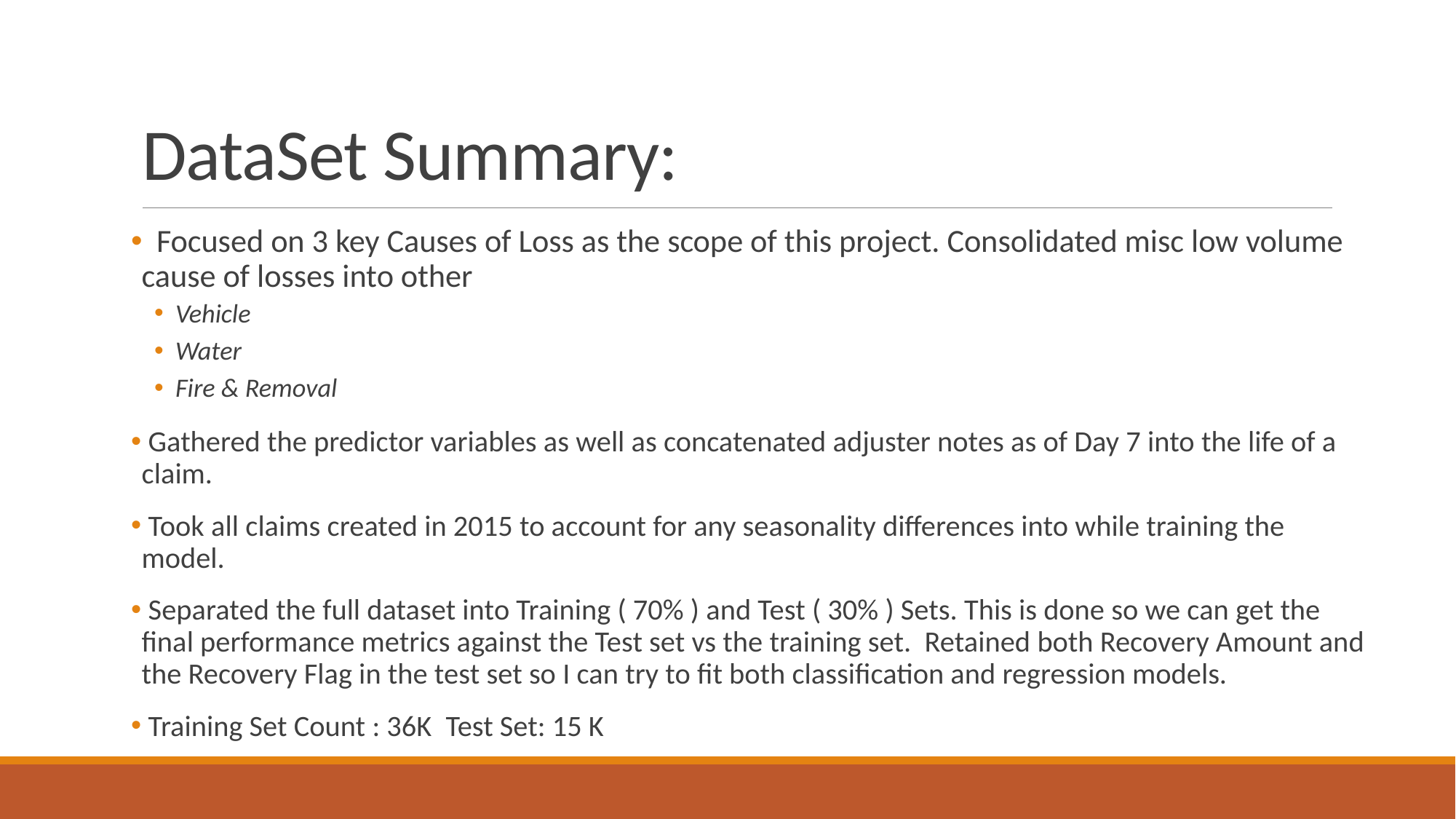

# DataSet Summary:
  Focused on 3 key Causes of Loss as the scope of this project. Consolidated misc low volume cause of losses into other
Vehicle
Water
Fire & Removal
 Gathered the predictor variables as well as concatenated adjuster notes as of Day 7 into the life of a claim.
 Took all claims created in 2015 to account for any seasonality differences into while training the model.
 Separated the full dataset into Training ( 70% ) and Test ( 30% ) Sets. This is done so we can get the final performance metrics against the Test set vs the training set.  Retained both Recovery Amount and the Recovery Flag in the test set so I can try to fit both classification and regression models.
 Training Set Count : 36K  Test Set: 15 K